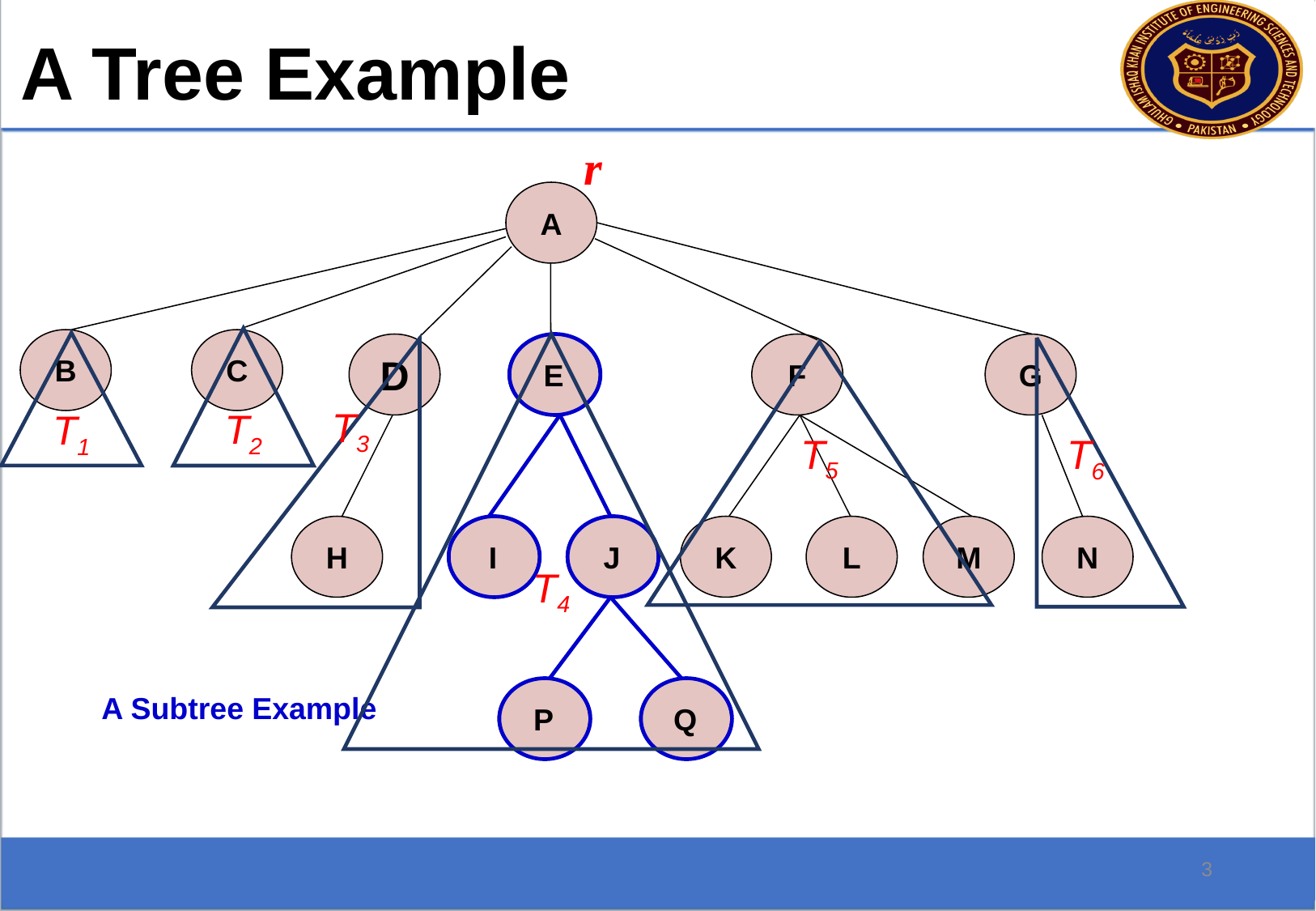

A Tree Example
r
A

T2
B
C
T1
T4

D
E

F
G
T6

T3

T5

H
I

J

K
L
M
N

P

Q

A Subtree Example
3